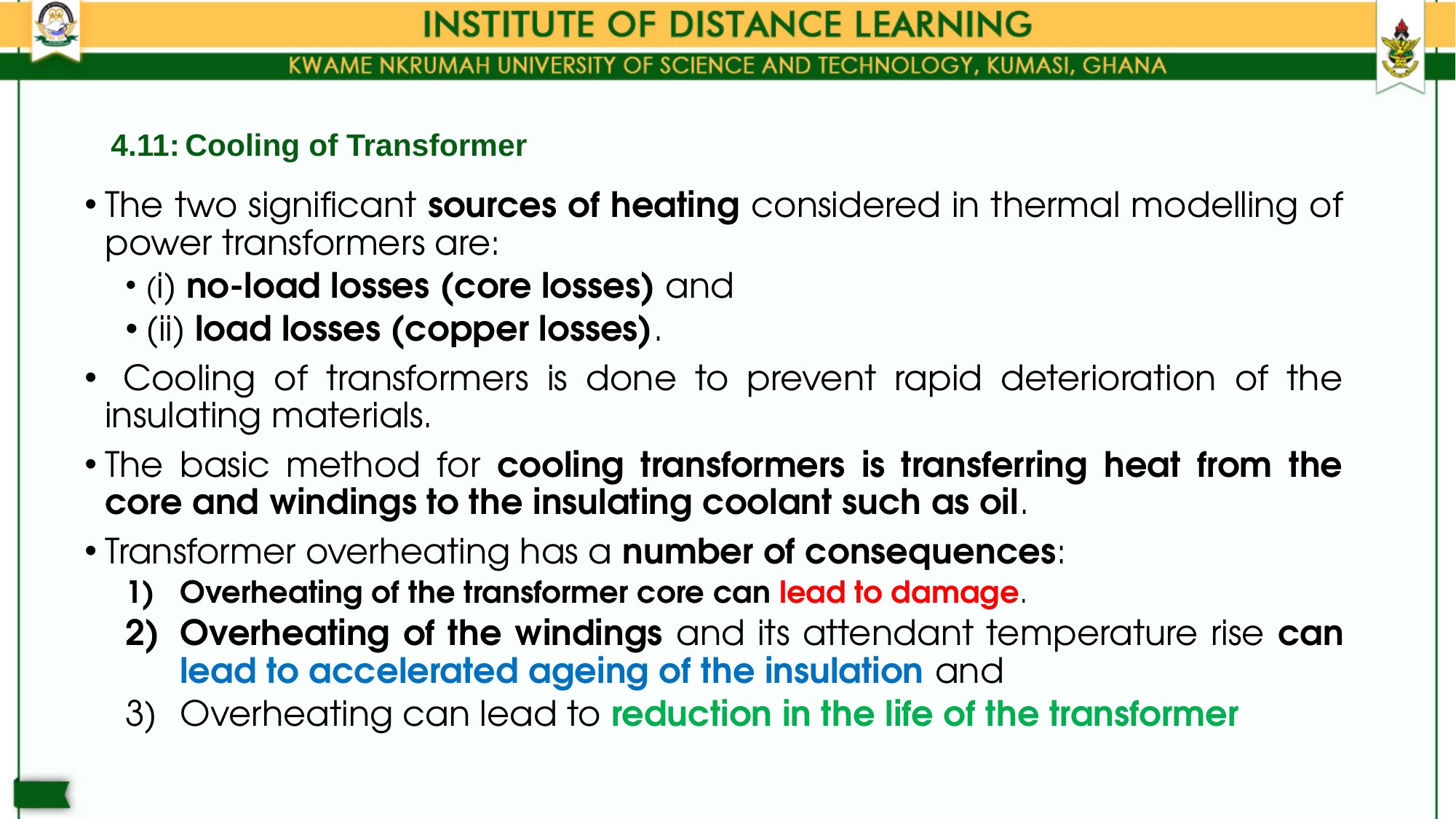

# 4.11:	Cooling of Transformer
The two significant sources of heating considered in thermal modelling of power transformers are:
(i) no-load losses (core losses) and
(ii) load losses (copper losses).
 Cooling of transformers is done to prevent rapid deterioration of the insulating materials.
The basic method for cooling transformers is transferring heat from the core and windings to the insulating coolant such as oil.
Transformer overheating has a number of consequences:
Overheating of the transformer core can lead to damage.
Overheating of the windings and its attendant temperature rise can lead to accelerated ageing of the insulation and
Overheating can lead to reduction in the life of the transformer